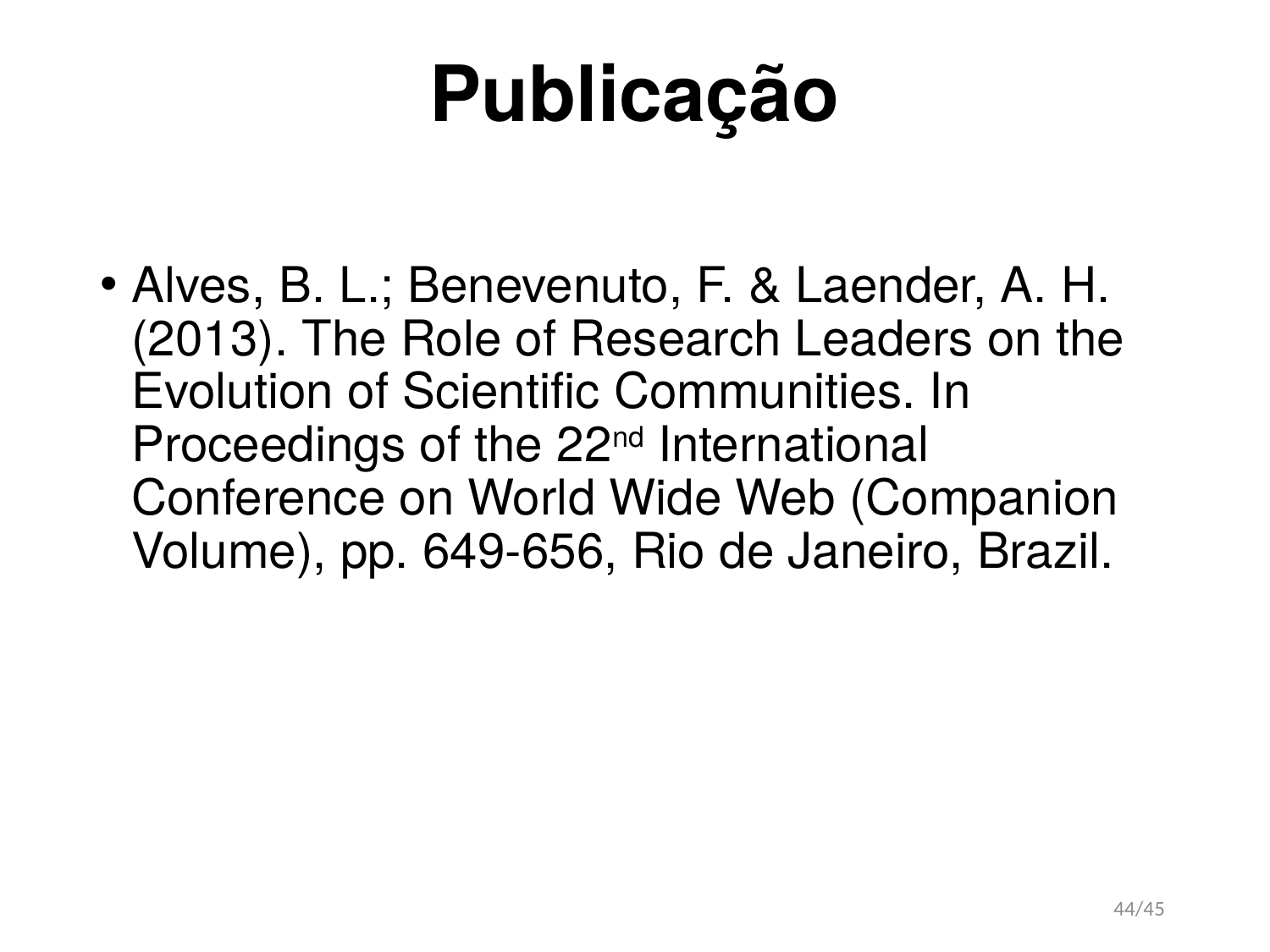

# Publicação
Alves, B. L.; Benevenuto, F. & Laender, A. H. (2013). The Role of Research Leaders on the Evolution of Scientific Communities. In Proceedings of the 22nd International Conference on World Wide Web (Companion Volume), pp. 649-656, Rio de Janeiro, Brazil.
44/45